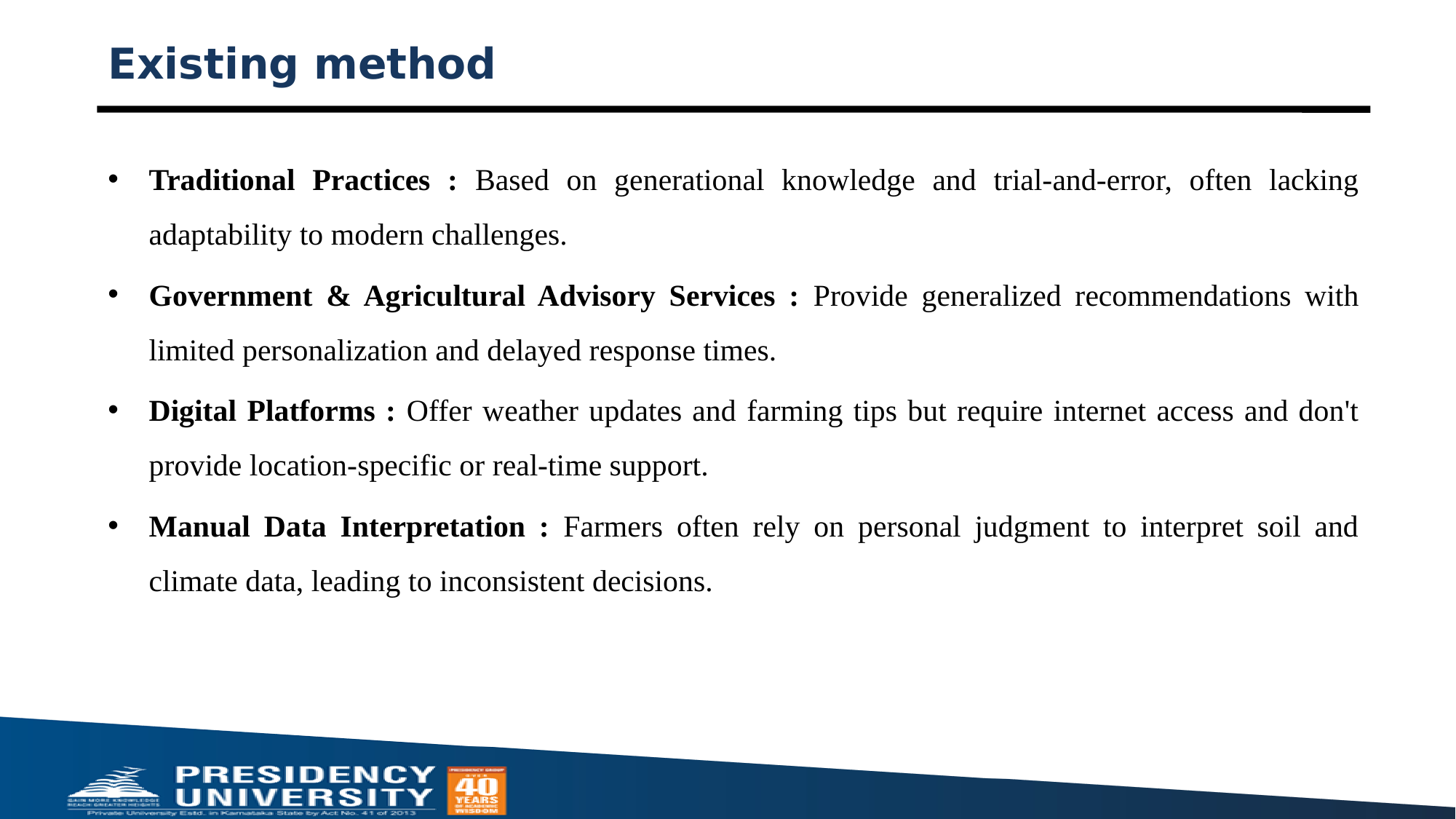

# Existing method
Traditional Practices : Based on generational knowledge and trial-and-error, often lacking adaptability to modern challenges.
Government & Agricultural Advisory Services : Provide generalized recommendations with limited personalization and delayed response times.
Digital Platforms : Offer weather updates and farming tips but require internet access and don't provide location-specific or real-time support.
Manual Data Interpretation : Farmers often rely on personal judgment to interpret soil and climate data, leading to inconsistent decisions.